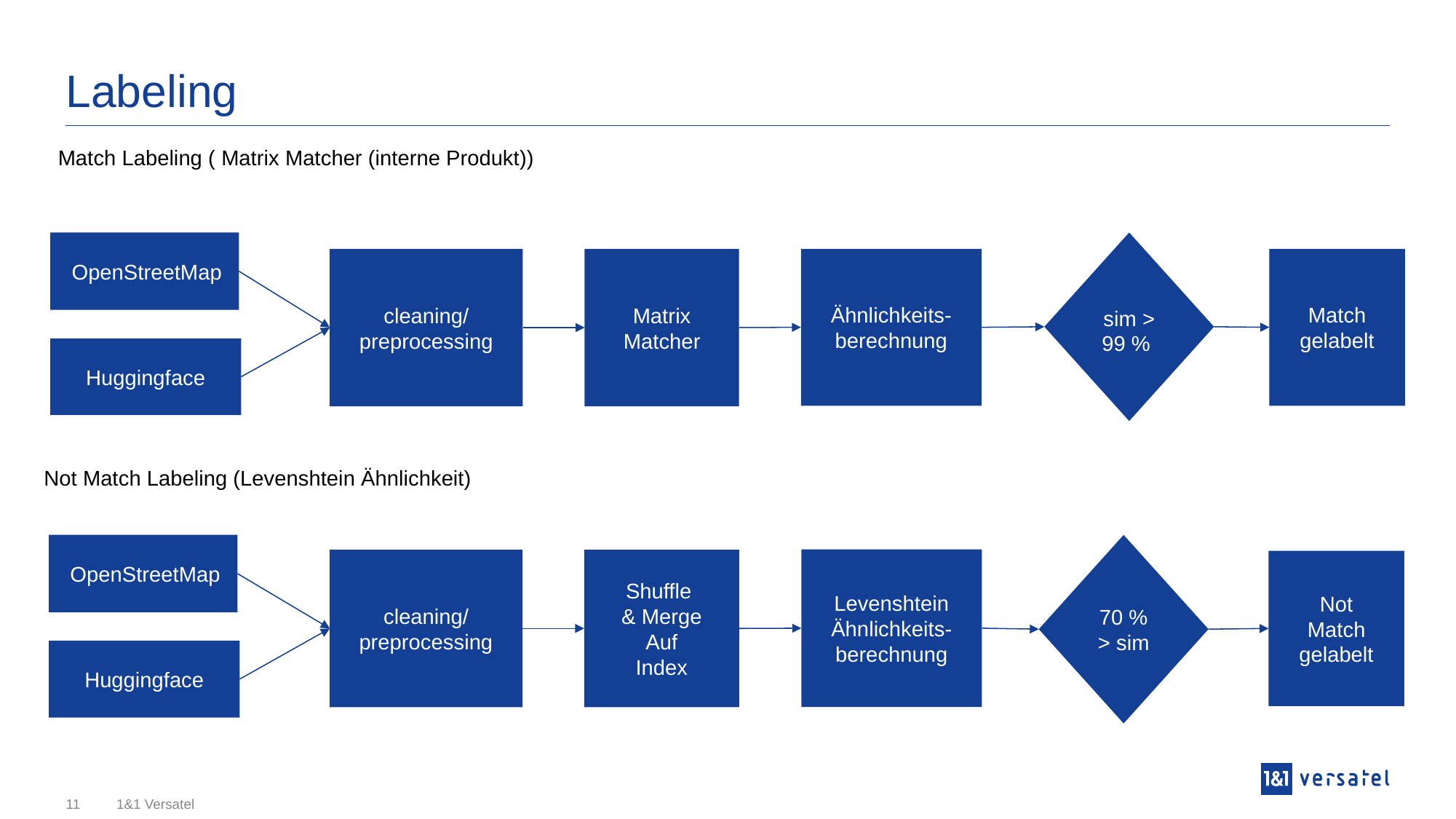

# Labeling
Match Labeling ( Matrix Matcher (interne Produkt))
 OpenStreetMap

sim > 99 %

Match
gelabelt
Matrix
Matcher
Ähnlichkeits-
berechnung
cleaning/
preprocessing
Huggingface

Not Match Labeling (Levenshtein Ähnlichkeit)
70 % > sim
 OpenStreetMap
Levenshtein
Ähnlichkeits-
berechnung
cleaning/
preprocessing

Shuffle
& Merge
Auf
 Index

Not
Match
gelabelt
Huggingface
11
1&1 Versatel